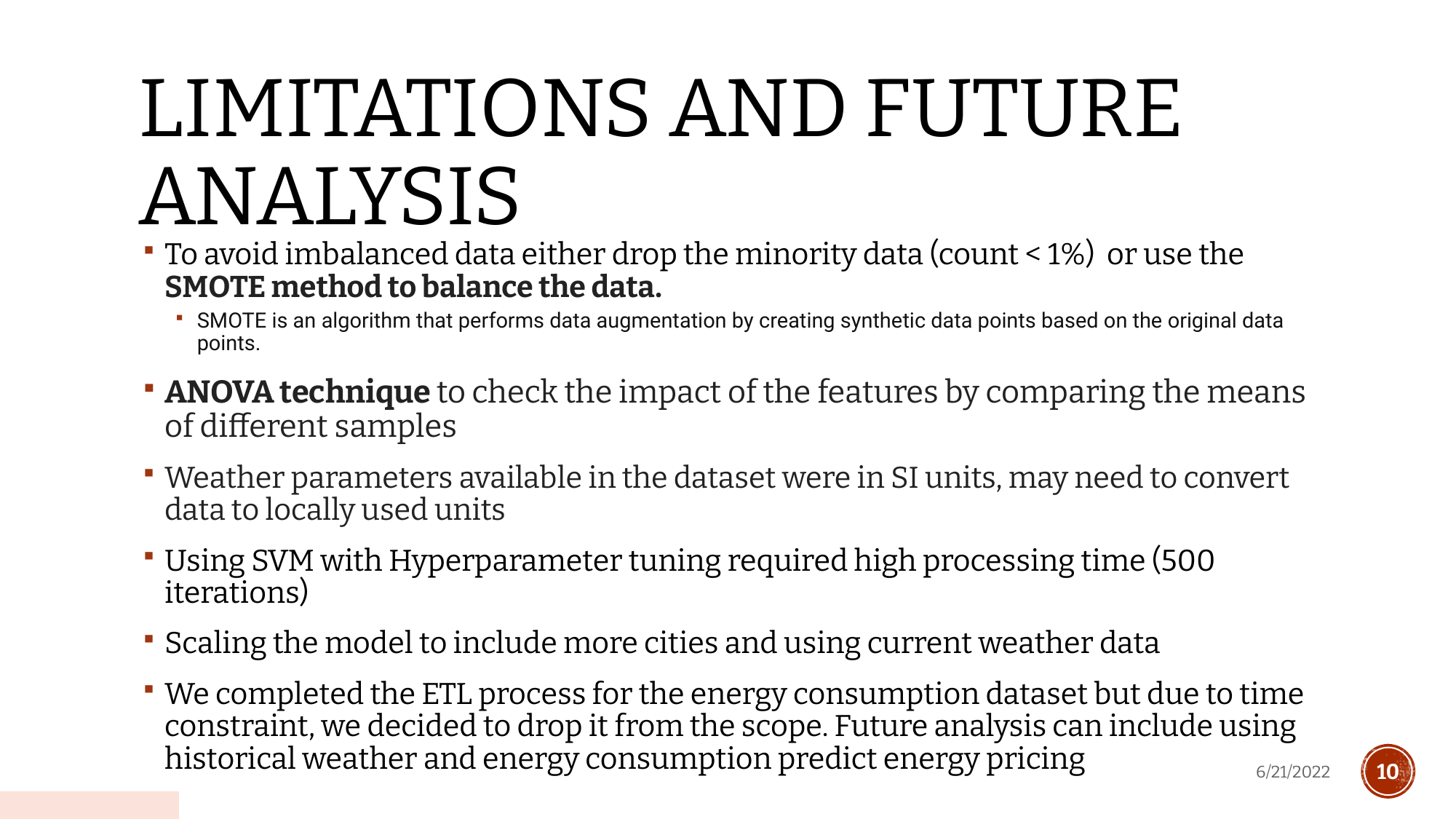

# LIMITATIONS and Future Analysis
To avoid imbalanced data either drop the minority data (count < 1%)  or use the SMOTE method to balance the data.
SMOTE is an algorithm that performs data augmentation by creating synthetic data points based on the original data points.
ANOVA technique to check the impact of the features by comparing the means of different samples
Weather parameters available in the dataset were in SI units, may need to convert data to locally used units
Using SVM with Hyperparameter tuning required high processing time (500 iterations)
Scaling the model to include more cities and using current weather data
We completed the ETL process for the energy consumption dataset but due to time constraint, we decided to drop it from the scope. Future analysis can include using historical weather and energy consumption predict energy pricing
6/21/2022
10